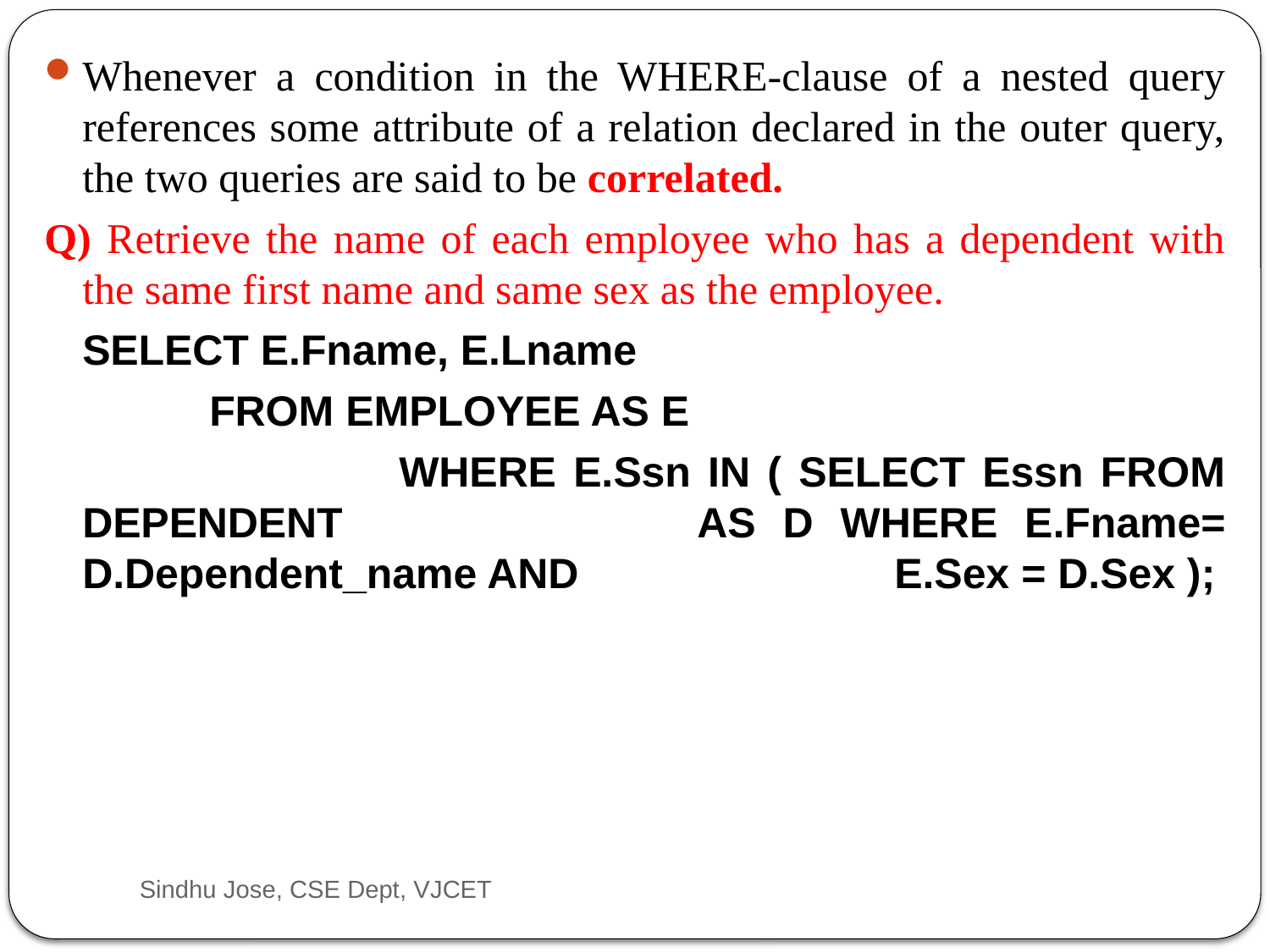

Whenever a condition in the WHERE-clause of a nested query references some attribute of a relation declared in the outer query, the two queries are said to be correlated.
Q) Retrieve the name of each employee who has a dependent with the same first name and same sex as the employee.
	SELECT E.Fname, E.Lname
		FROM EMPLOYEE AS E
		           WHERE E.Ssn IN ( SELECT Essn FROM DEPENDENT       		AS D WHERE E.Fname= D.Dependent_name AND  	               E.Sex = D.Sex );

Sindhu Jose, CSE Dept, VJCET